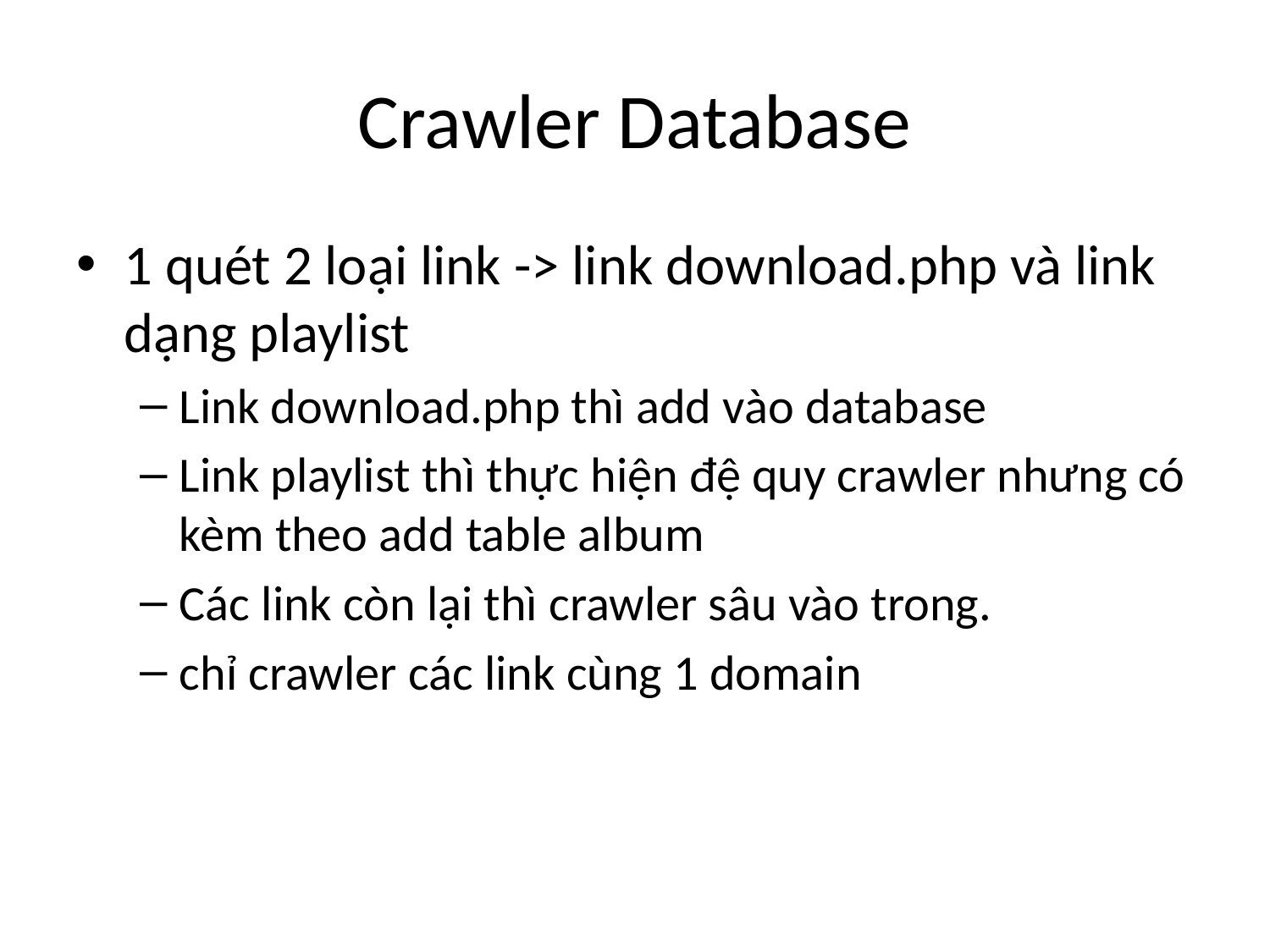

# Crawler Database
1 quét 2 loại link -> link download.php và link dạng playlist
Link download.php thì add vào database
Link playlist thì thực hiện đệ quy crawler nhưng có kèm theo add table album
Các link còn lại thì crawler sâu vào trong.
chỉ crawler các link cùng 1 domain